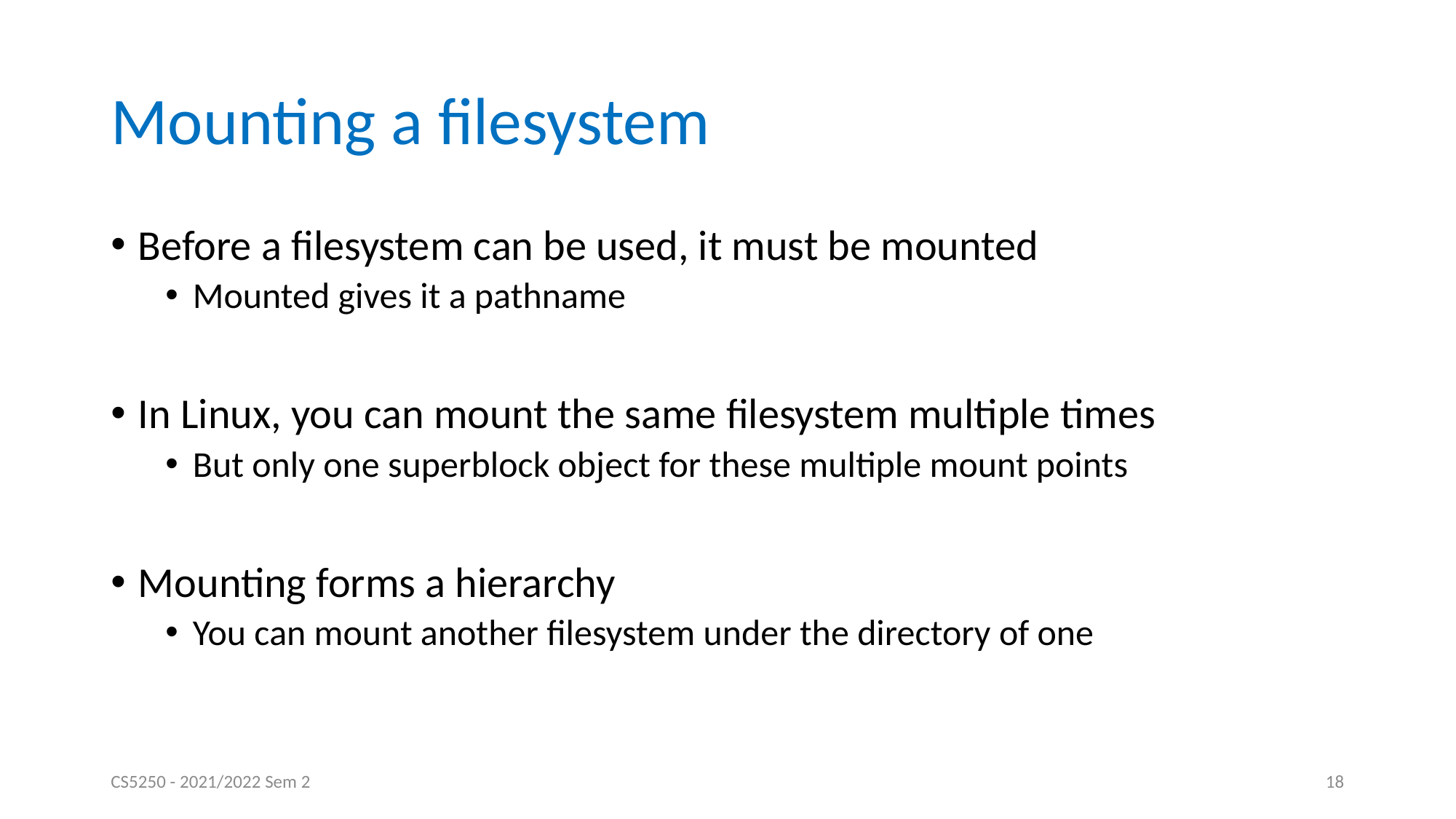

# Mounting a filesystem
Before a filesystem can be used, it must be mounted
Mounted gives it a pathname

In Linux, you can mount the same filesystem multiple times
But only one superblock object for these multiple mount points

Mounting forms a hierarchy
You can mount another filesystem under the directory of one
CS5250 - 2021/2022 Sem 2
18